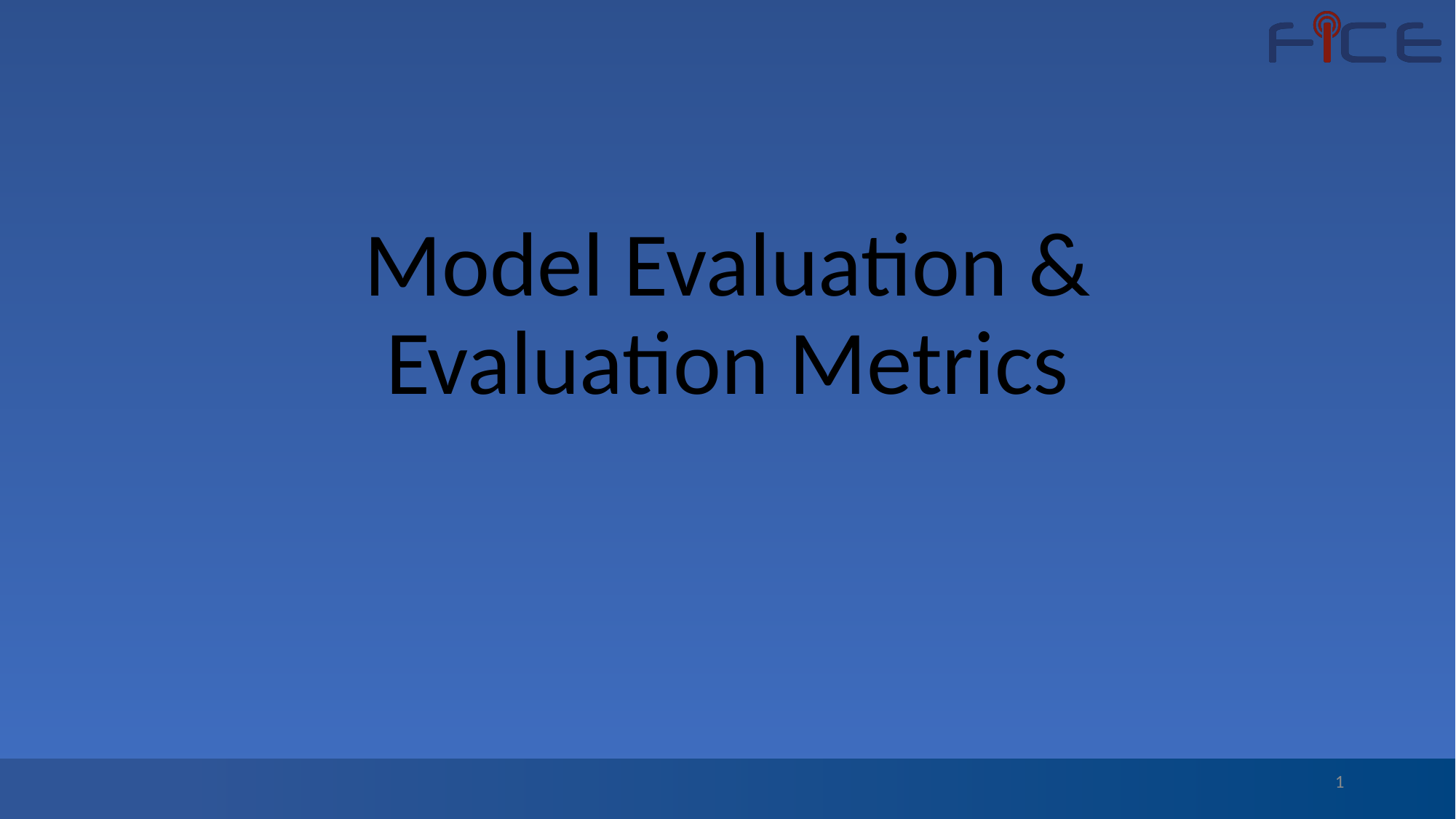

# Model Evaluation & Evaluation Metrics

1